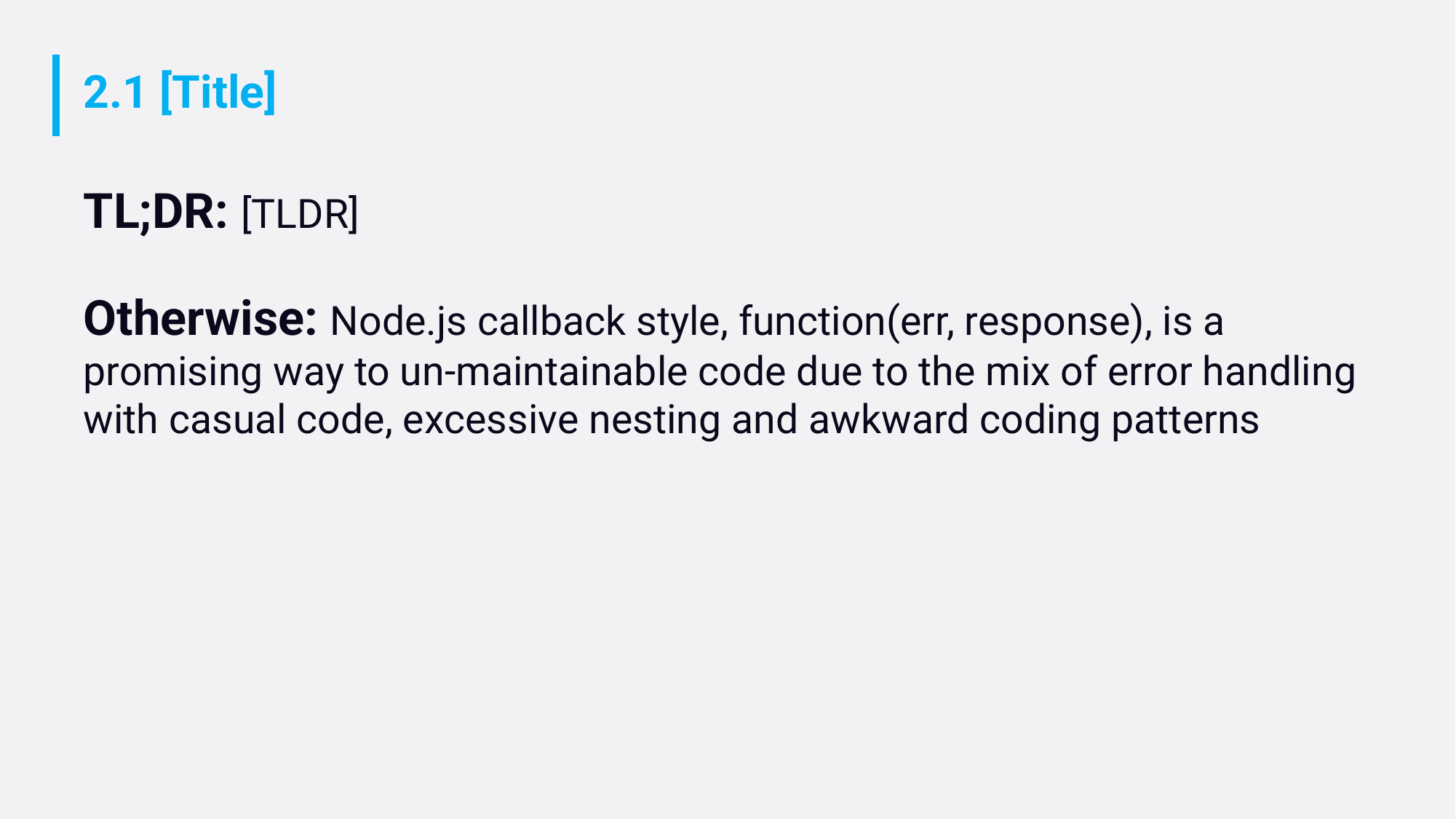

# 2.1 [Title]
TL;DR: [TLDR]

Otherwise: Node.js callback style, function(err, response), is a promising way to un-maintainable code due to the mix of error handling with casual code, excessive nesting and awkward coding patterns